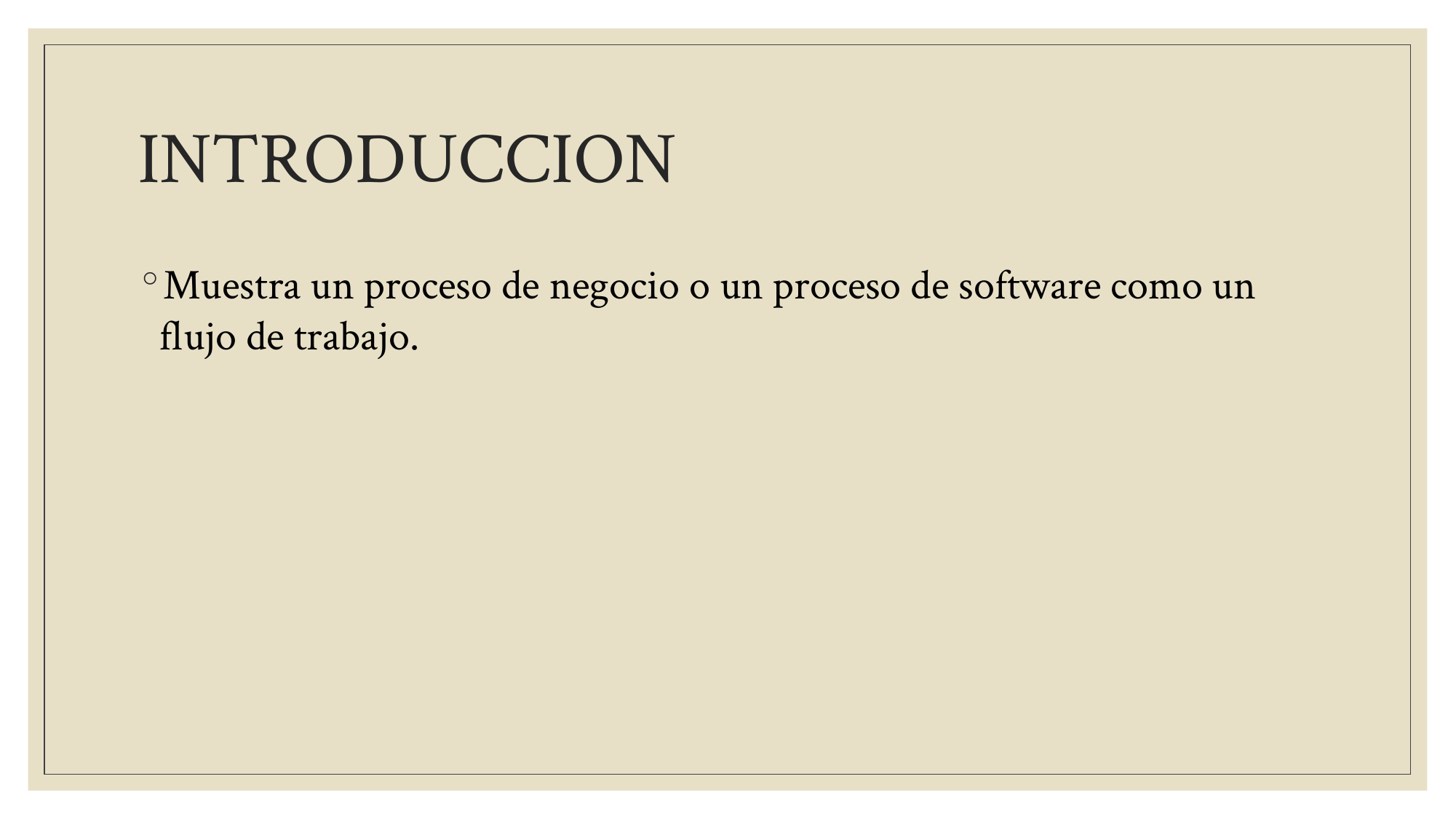

# INTRODUCCION
Muestra un proceso de negocio o un proceso de software como un flujo de trabajo.